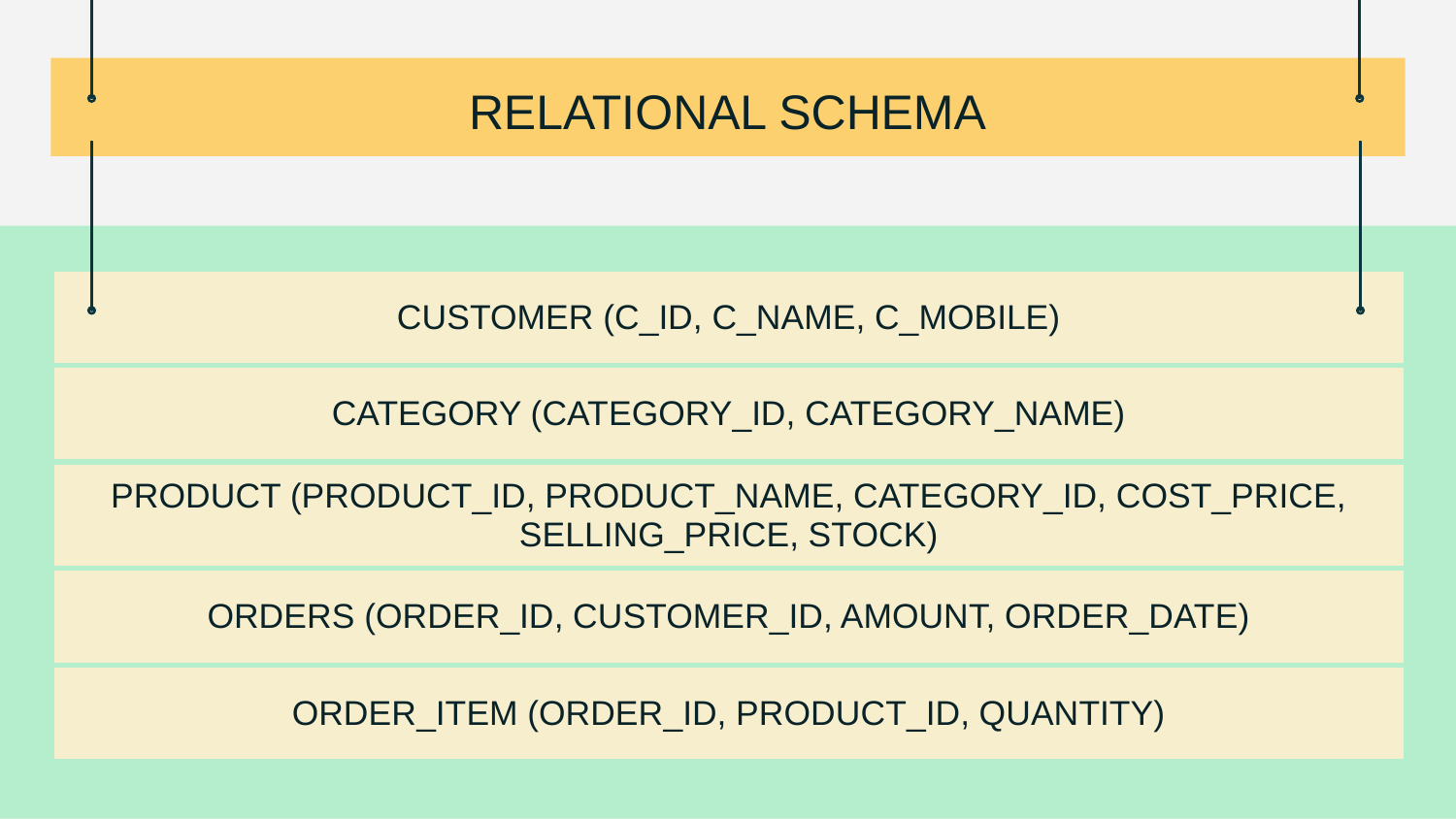

# RELATIONAL SCHEMA

| CUSTOMER (C\_ID, C\_NAME, C\_MOBILE) |
| --- |
| CATEGORY (CATEGORY\_ID, CATEGORY\_NAME) |
| PRODUCT (PRODUCT\_ID, PRODUCT\_NAME, CATEGORY\_ID, COST\_PRICE, SELLING\_PRICE, STOCK) |
| ORDERS (ORDER\_ID, CUSTOMER\_ID, AMOUNT, ORDER\_DATE) |
| ORDER\_ITEM (ORDER\_ID, PRODUCT\_ID, QUANTITY) |